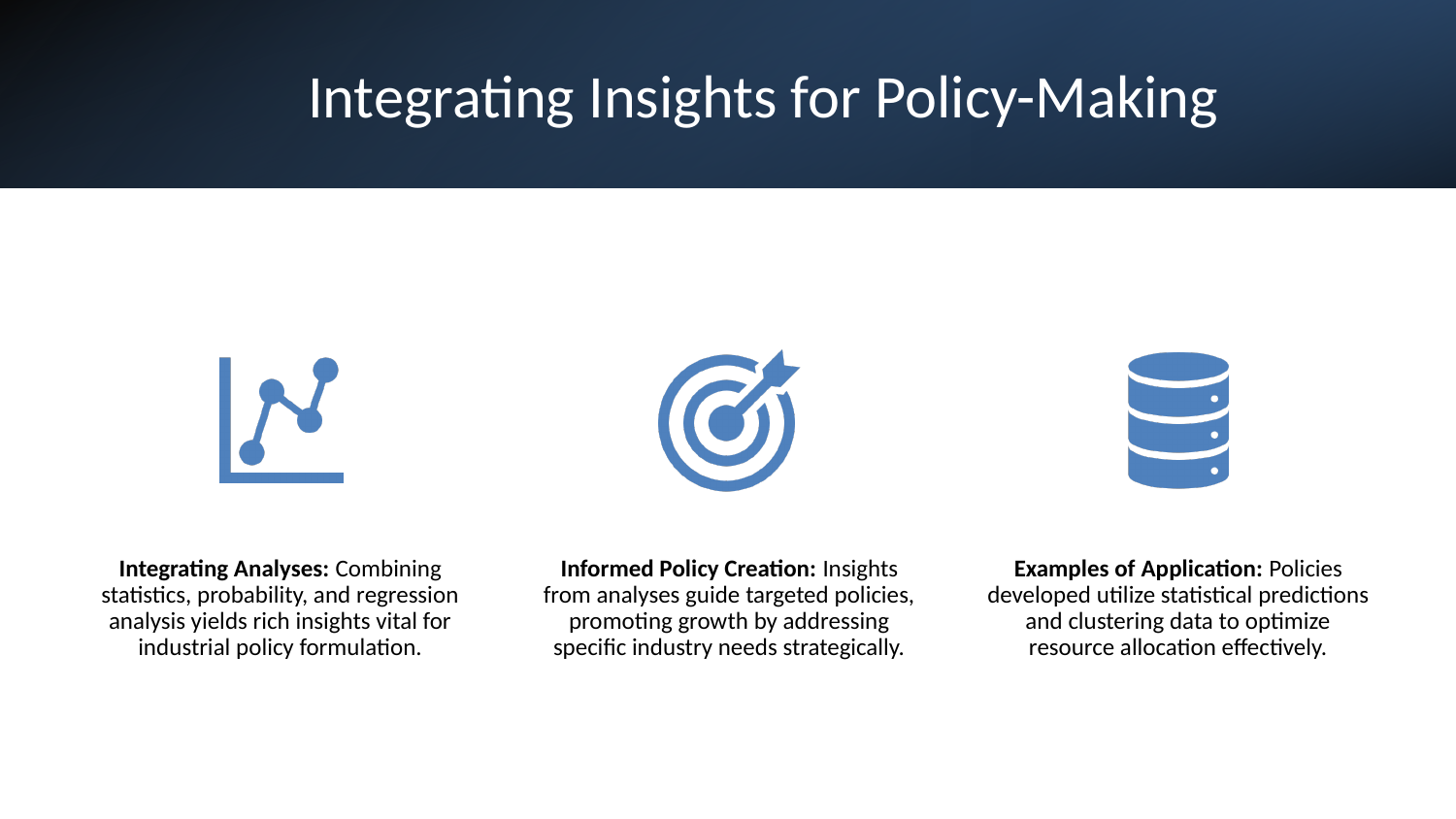

# Integrating Insights for Policy-Making
Integrating Analyses: Combining statistics, probability, and regression analysis yields rich insights vital for industrial policy formulation.
Informed Policy Creation: Insights from analyses guide targeted policies, promoting growth by addressing specific industry needs strategically.
Examples of Application: Policies developed utilize statistical predictions and clustering data to optimize resource allocation effectively.